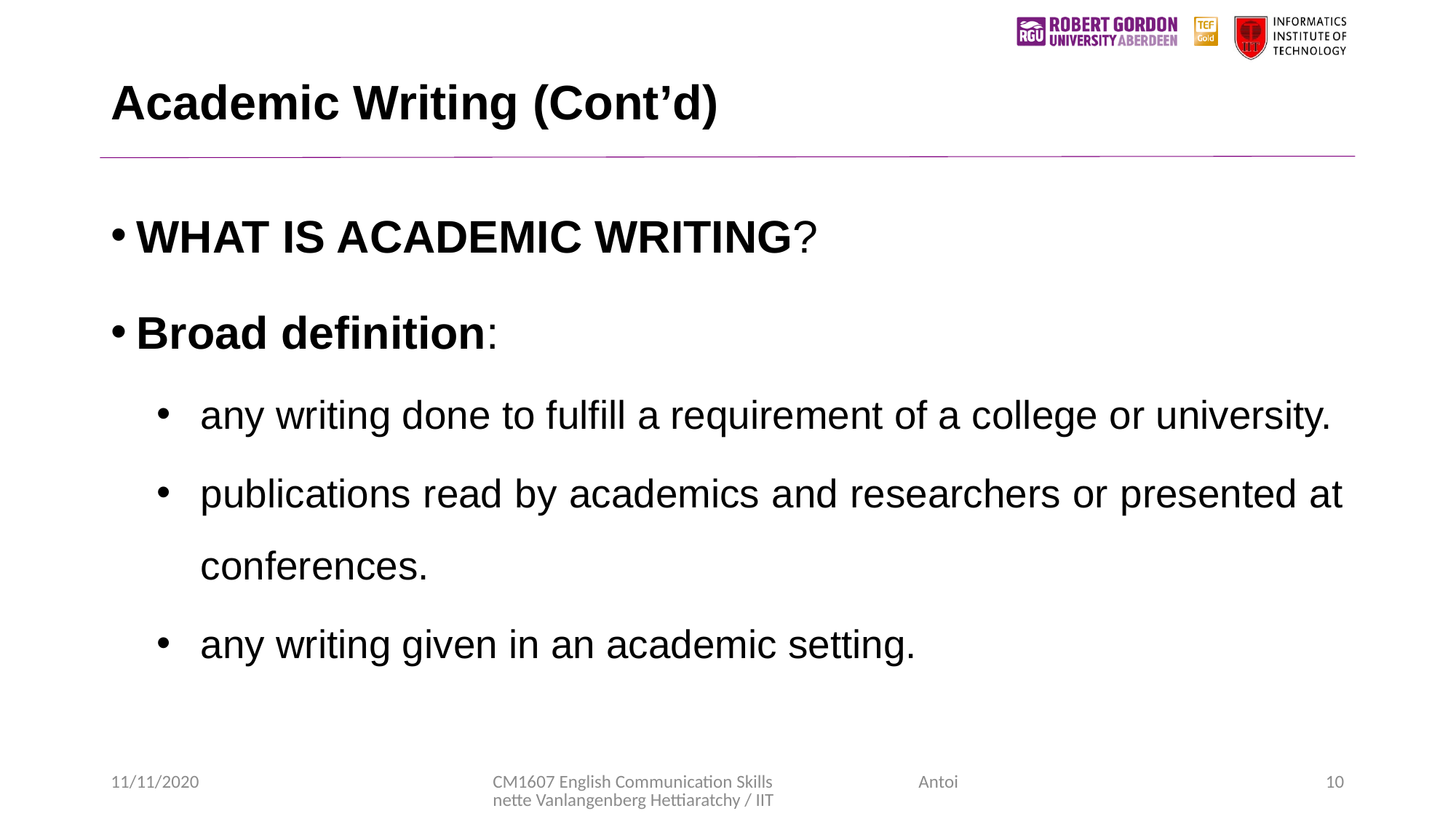

# Academic Writing (Cont’d)
WHAT IS ACADEMIC WRITING?
Broad definition:
any writing done to fulfill a requirement of a college or university.
publications read by academics and researchers or presented at conferences.
any writing given in an academic setting.

11/11/2020
CM1607 English Communication Skills                                   Antoinette Vanlangenberg Hettiaratchy / IIT
10